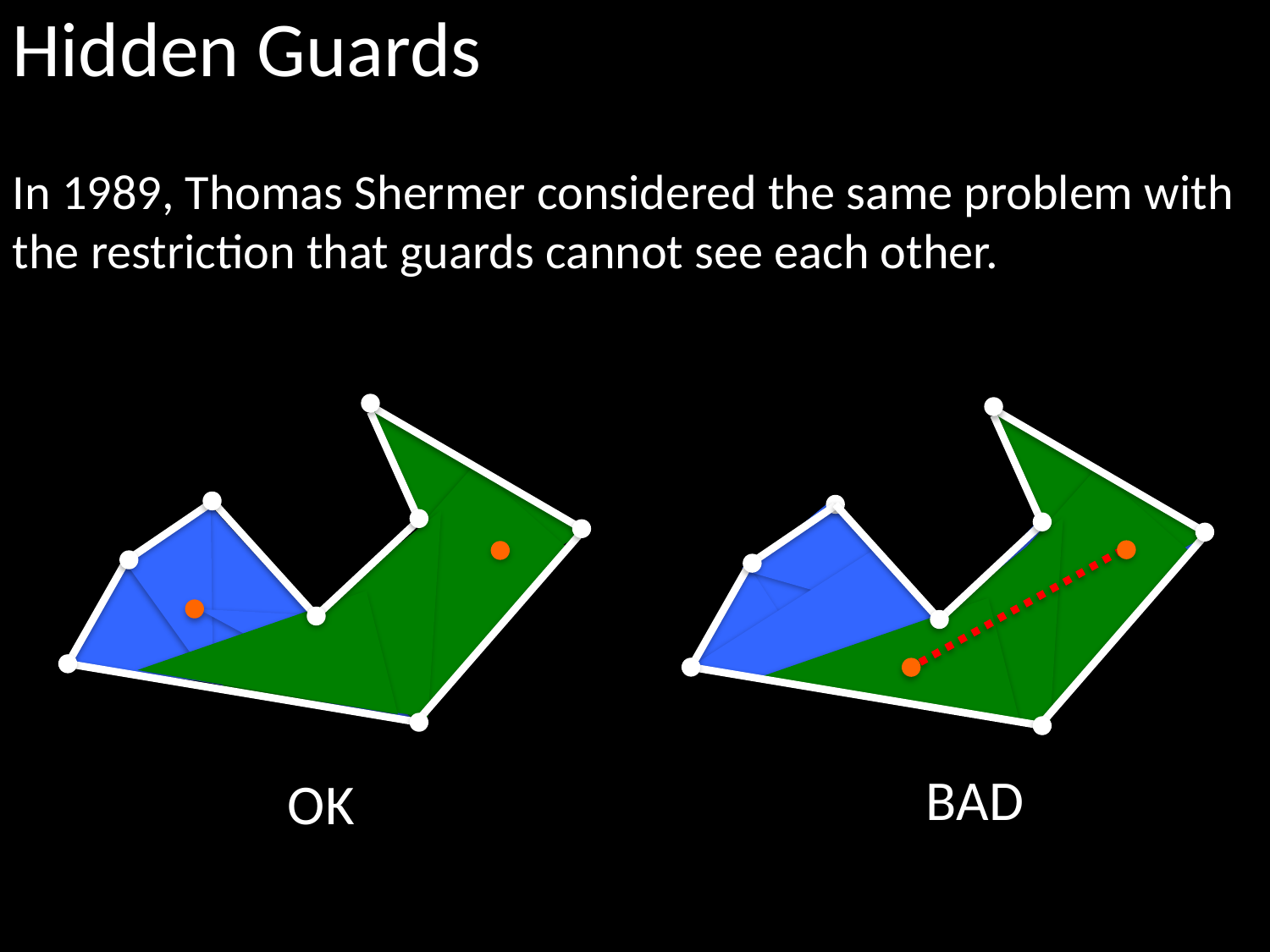

Hidden Guards
In 1989, Thomas Shermer considered the same problem with
the restriction that guards cannot see each other.

BAD
OK